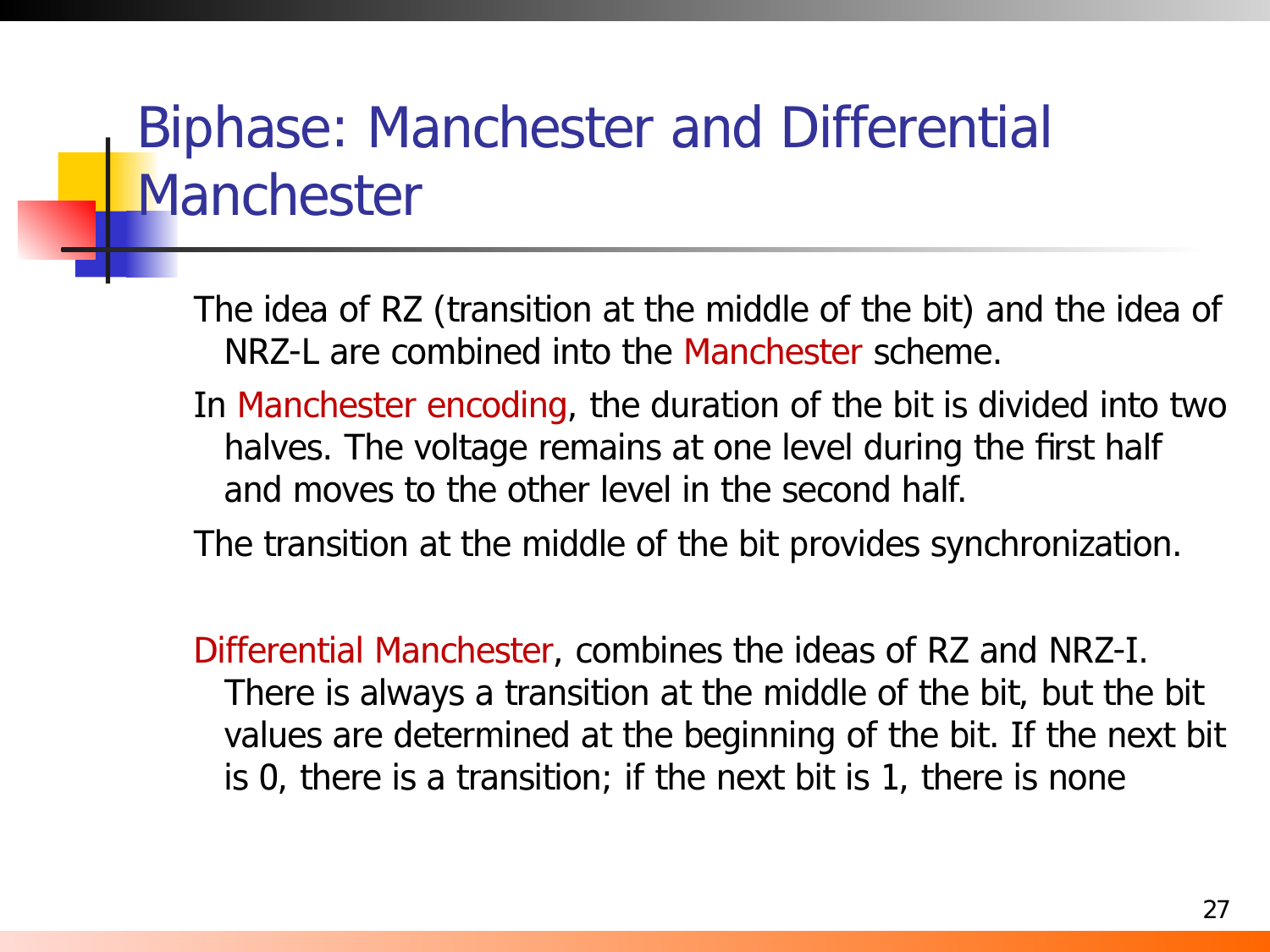

# Biphase: Manchester and Differential Manchester
The idea of RZ (transition at the middle of the bit) and the idea of NRZ-L are combined into the Manchester scheme.
In Manchester encoding, the duration of the bit is divided into two halves. The voltage remains at one level during the first half and moves to the other level in the second half.
The transition at the middle of the bit provides synchronization.

Differential Manchester, combines the ideas of RZ and NRZ-I. There is always a transition at the middle of the bit, but the bit values are determined at the beginning of the bit. If the next bit is 0, there is a transition; if the next bit is 1, there is none
27